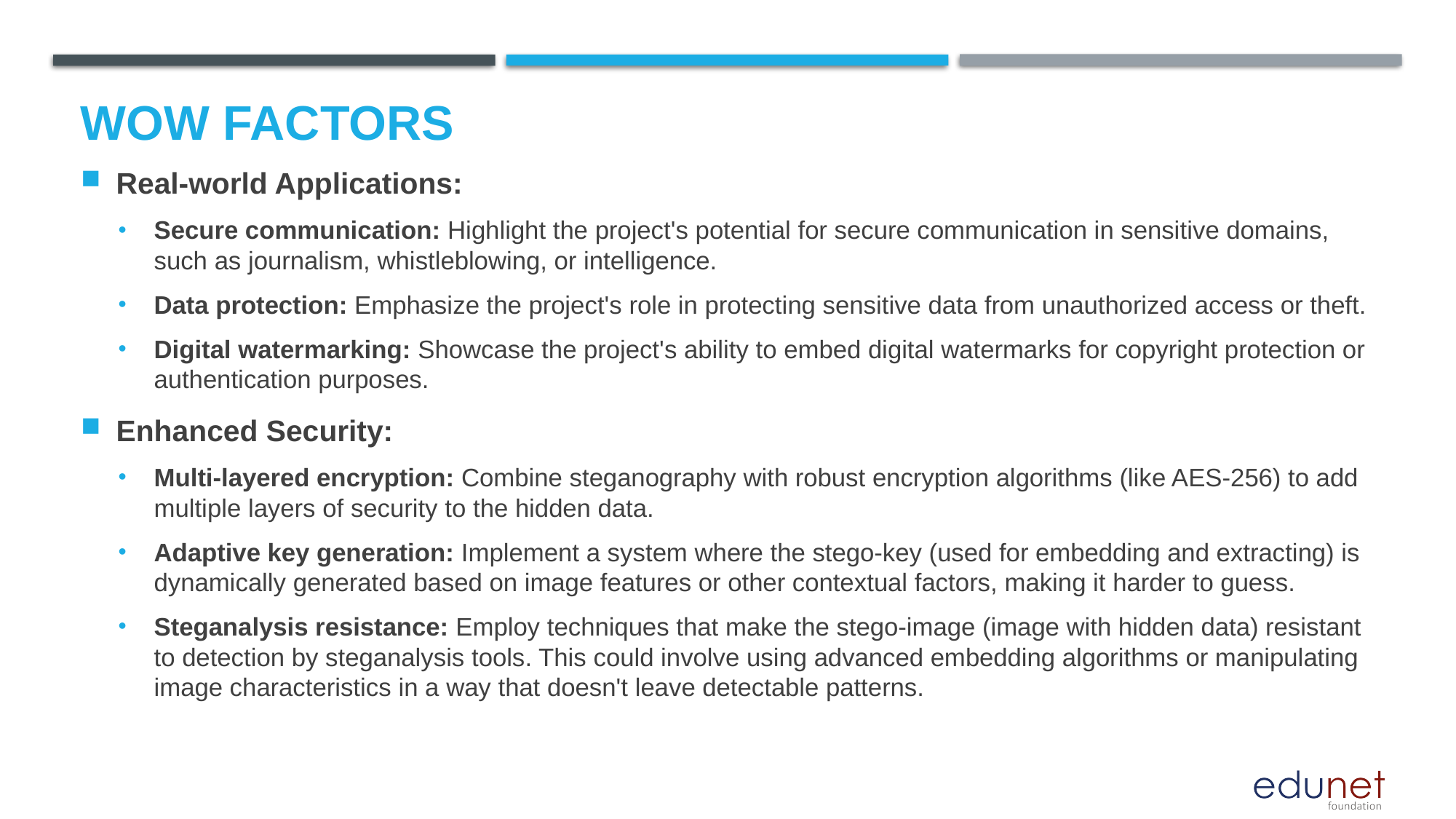

# Wow factors
Real-world Applications:
Secure communication: Highlight the project's potential for secure communication in sensitive domains, such as journalism, whistleblowing, or intelligence.
Data protection: Emphasize the project's role in protecting sensitive data from unauthorized access or theft.
Digital watermarking: Showcase the project's ability to embed digital watermarks for copyright protection or authentication purposes.
Enhanced Security:
Multi-layered encryption: Combine steganography with robust encryption algorithms (like AES-256) to add multiple layers of security to the hidden data.
Adaptive key generation: Implement a system where the stego-key (used for embedding and extracting) is dynamically generated based on image features or other contextual factors, making it harder to guess.
Steganalysis resistance: Employ techniques that make the stego-image (image with hidden data) resistant to detection by steganalysis tools. This could involve using advanced embedding algorithms or manipulating image characteristics in a way that doesn't leave detectable patterns.